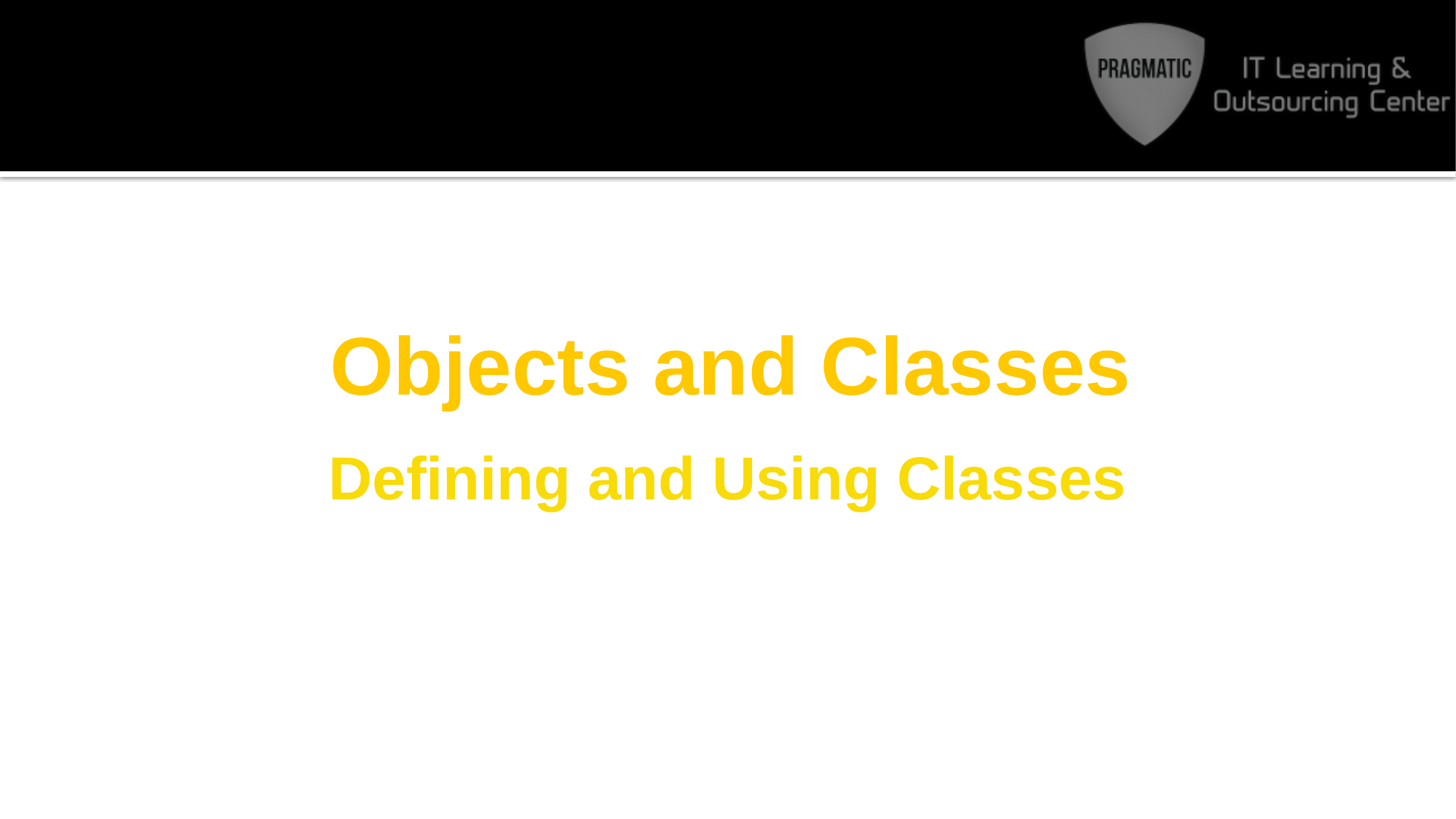

# Objects and Classes
Defining and Using Classes